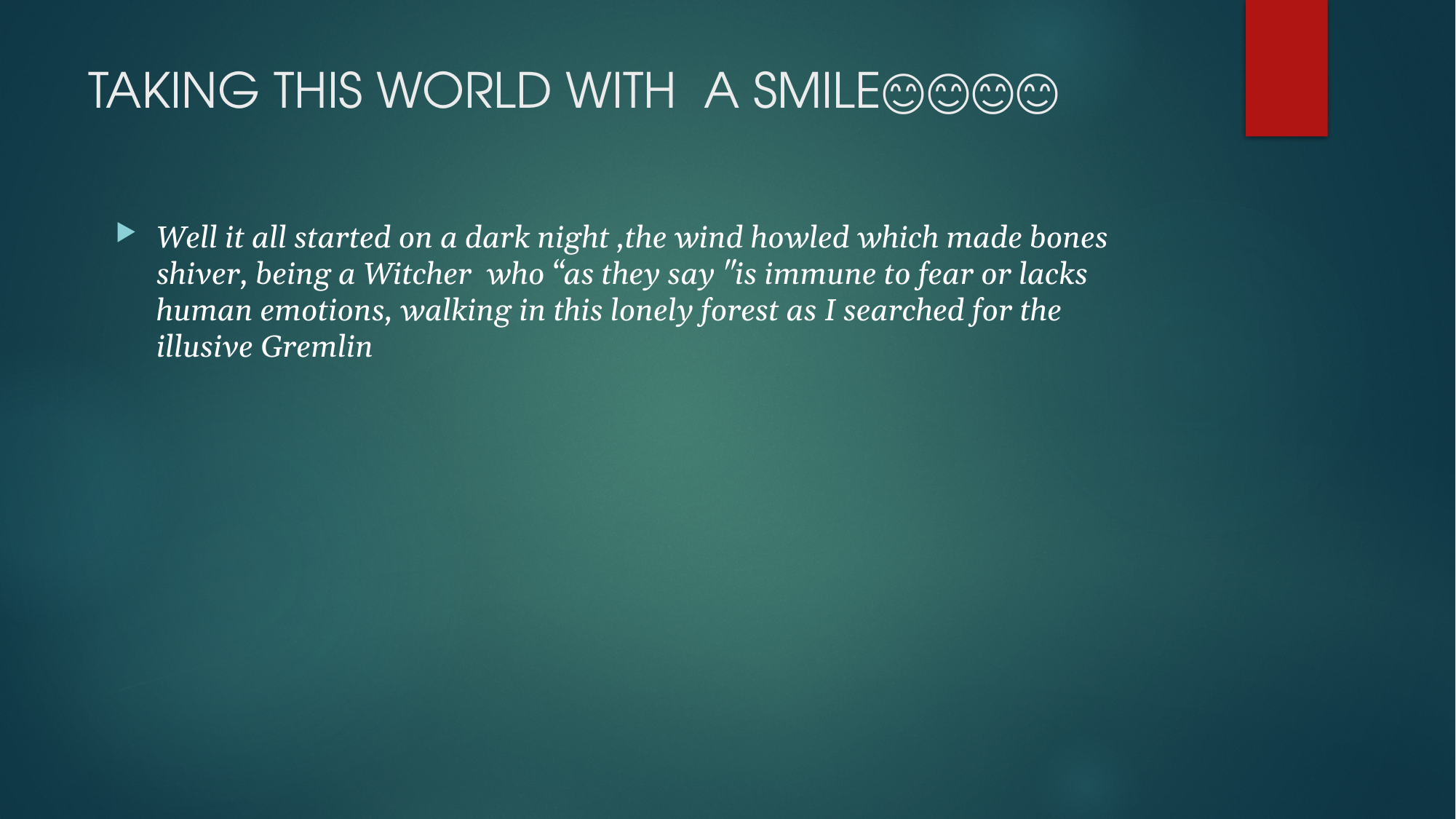

# TAKING THIS WORLD WITH  A SMILE😊😊😊😊
Well it all started on a dark night ,the wind howled which made bones shiver, being a Witcher  who “as they say "is immune to fear or lacks human emotions, walking in this lonely forest as I searched for the illusive Gremlin